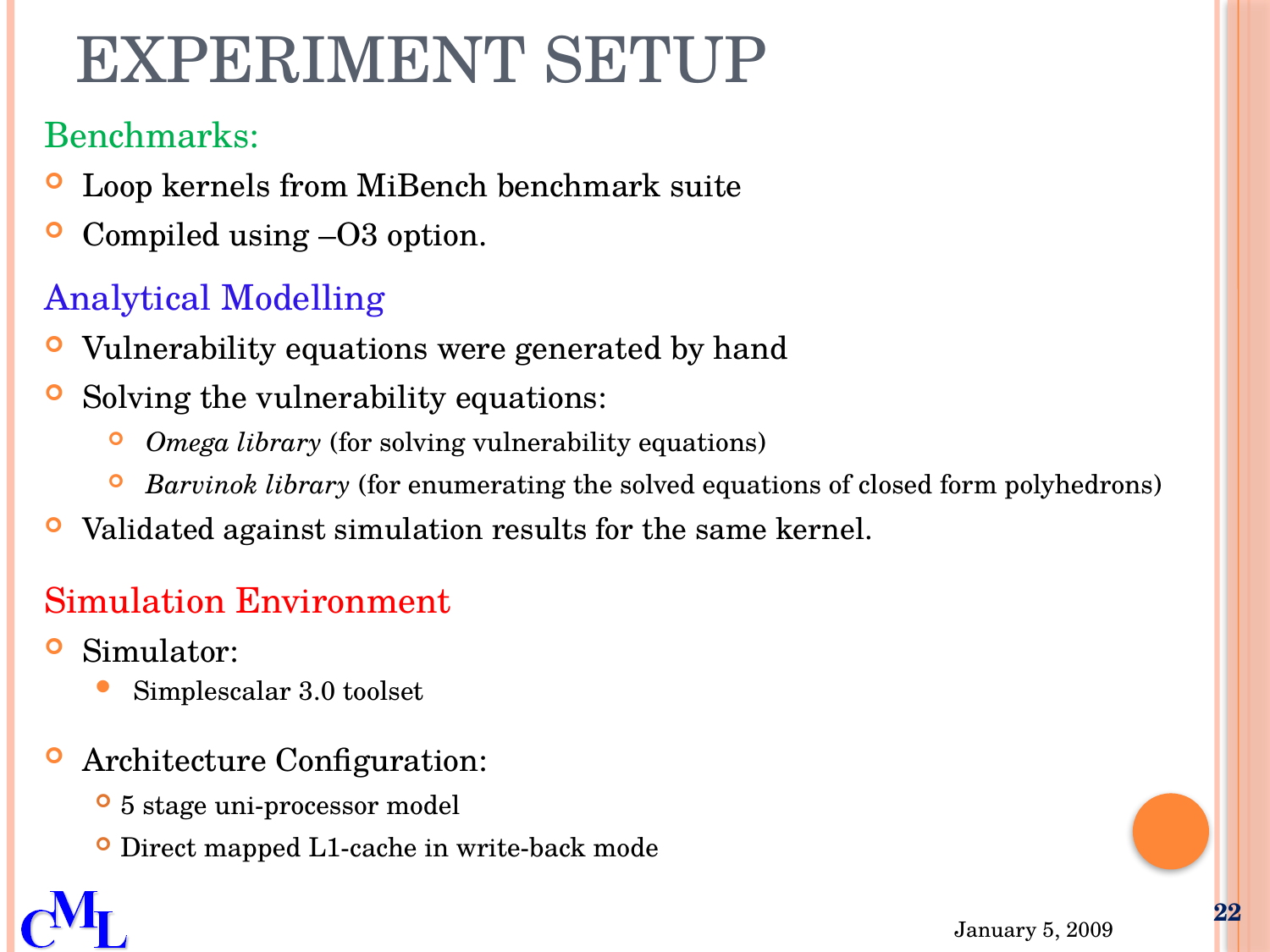

# Experiment Setup
Benchmarks:
Loop kernels from MiBench benchmark suite
Compiled using –O3 option.

Analytical Modelling
Vulnerability equations were generated by hand
Solving the vulnerability equations:
Omega library (for solving vulnerability equations)
Barvinok library (for enumerating the solved equations of closed form polyhedrons)
Validated against simulation results for the same kernel.
Simulation Environment
Simulator:
Simplescalar 3.0 toolset

Architecture Configuration:
5 stage uni-processor model
Direct mapped L1-cache in write-back mode

22